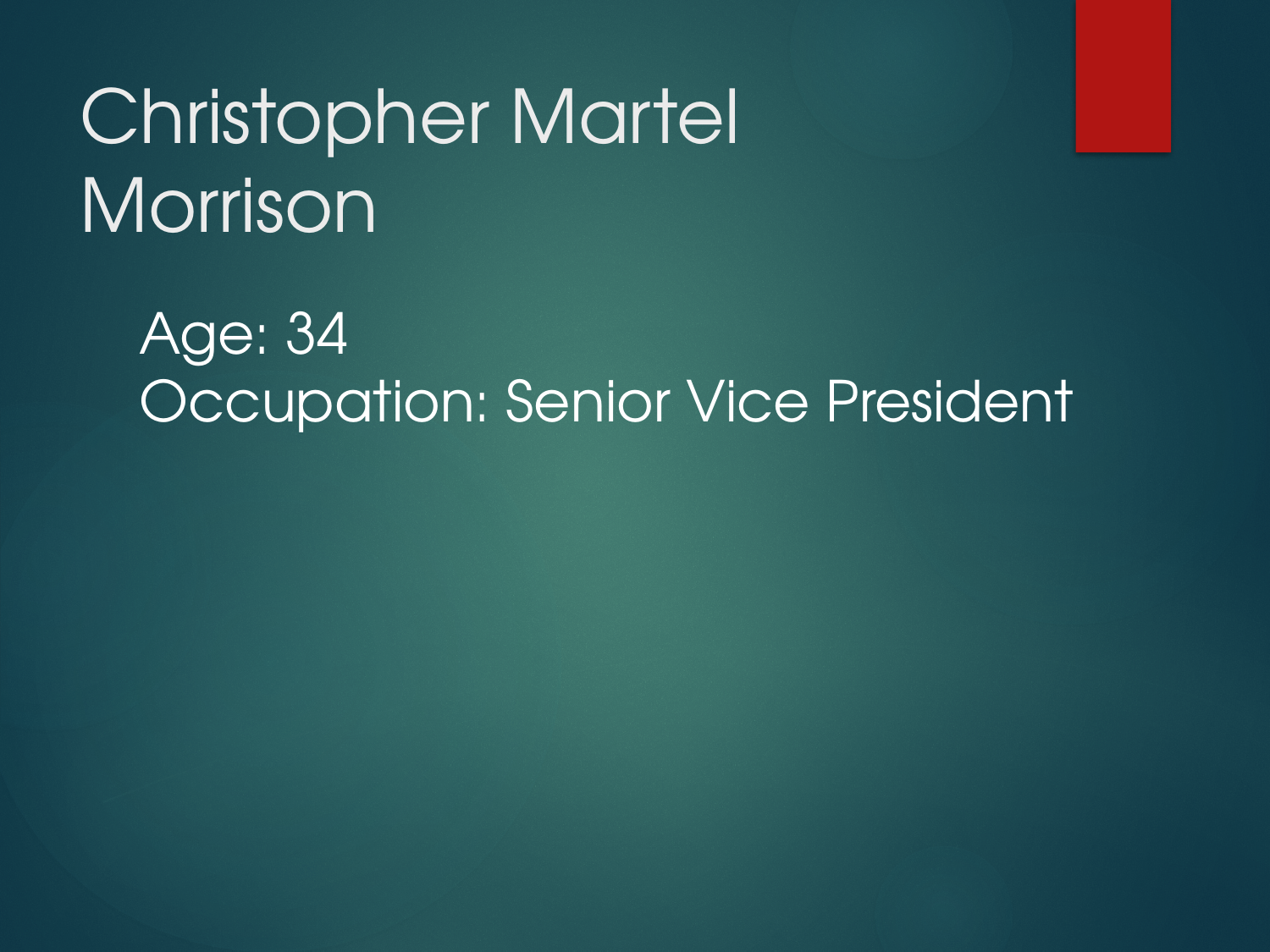

# Christopher Martel Morrison

Age: 34
Occupation: Senior Vice President